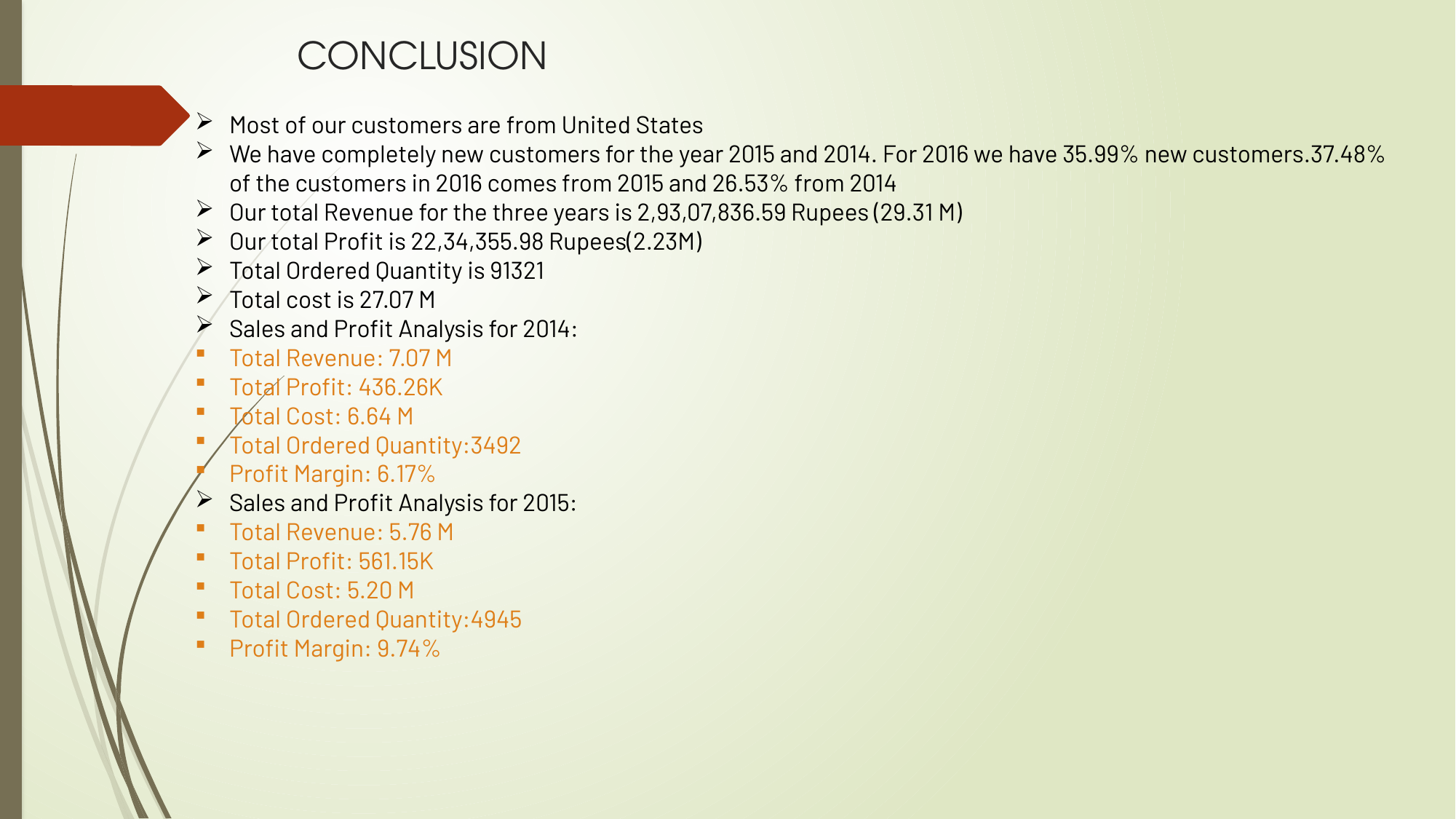

# CONCLUSION
Most of our customers are from United States
We have completely new customers for the year 2015 and 2014. For 2016 we have 35.99% new customers.37.48% of the customers in 2016 comes from 2015 and 26.53% from 2014
Our total Revenue for the three years is 2,93,07,836.59 Rupees (29.31 M)
Our total Profit is 22,34,355.98 Rupees(2.23M)
Total Ordered Quantity is 91321
Total cost is 27.07 M
Sales and Profit Analysis for 2014:
Total Revenue: 7.07 M
Total Profit: 436.26K
Total Cost: 6.64 M
Total Ordered Quantity:3492
Profit Margin: 6.17%
Sales and Profit Analysis for 2015:
Total Revenue: 5.76 M
Total Profit: 561.15K
Total Cost: 5.20 M
Total Ordered Quantity:4945
Profit Margin: 9.74%